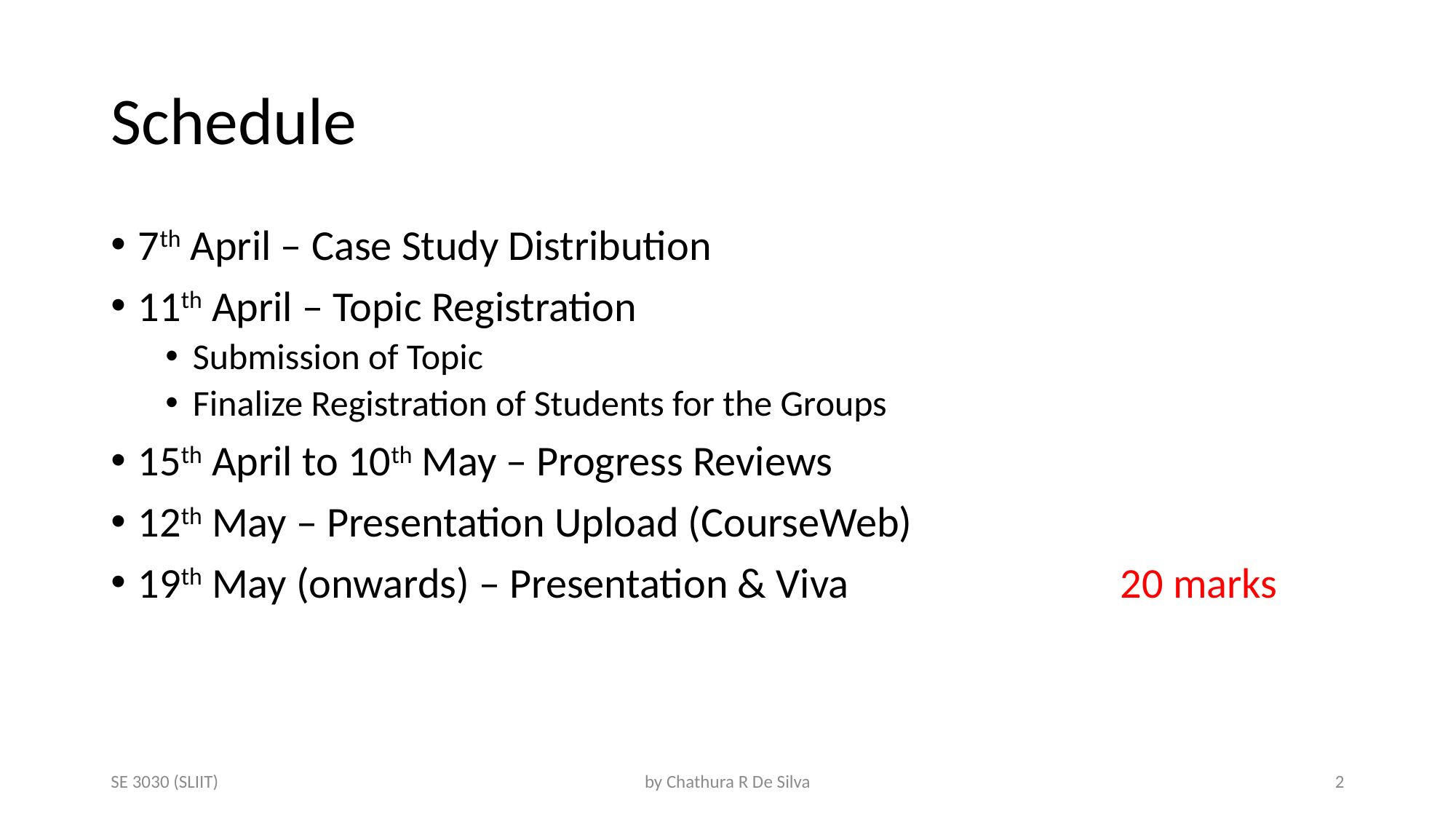

# Schedule
7th April – Case Study Distribution
11th April – Topic Registration
Submission of Topic
Finalize Registration of Students for the Groups
15th April to 10th May – Progress Reviews
12th May – Presentation Upload (CourseWeb)
19th May (onwards) – Presentation & Viva			20 marks
SE 3030 (SLIIT)
by Chathura R De Silva
2